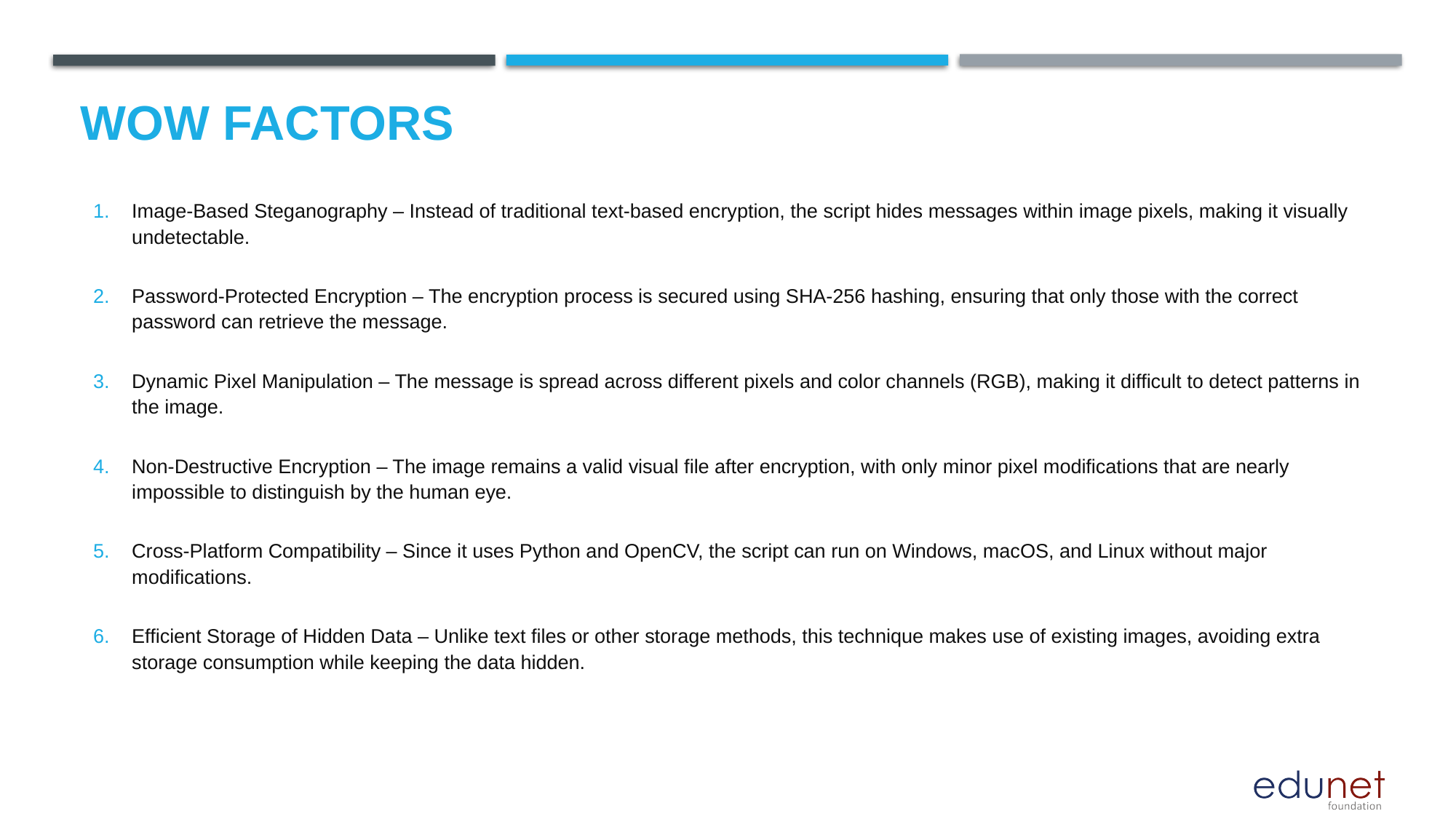

# Wow factors
Image-Based Steganography – Instead of traditional text-based encryption, the script hides messages within image pixels, making it visually undetectable.
Password-Protected Encryption – The encryption process is secured using SHA-256 hashing, ensuring that only those with the correct password can retrieve the message.
Dynamic Pixel Manipulation – The message is spread across different pixels and color channels (RGB), making it difficult to detect patterns in the image.
Non-Destructive Encryption – The image remains a valid visual file after encryption, with only minor pixel modifications that are nearly impossible to distinguish by the human eye.
Cross-Platform Compatibility – Since it uses Python and OpenCV, the script can run on Windows, macOS, and Linux without major modifications.
Efficient Storage of Hidden Data – Unlike text files or other storage methods, this technique makes use of existing images, avoiding extra storage consumption while keeping the data hidden.